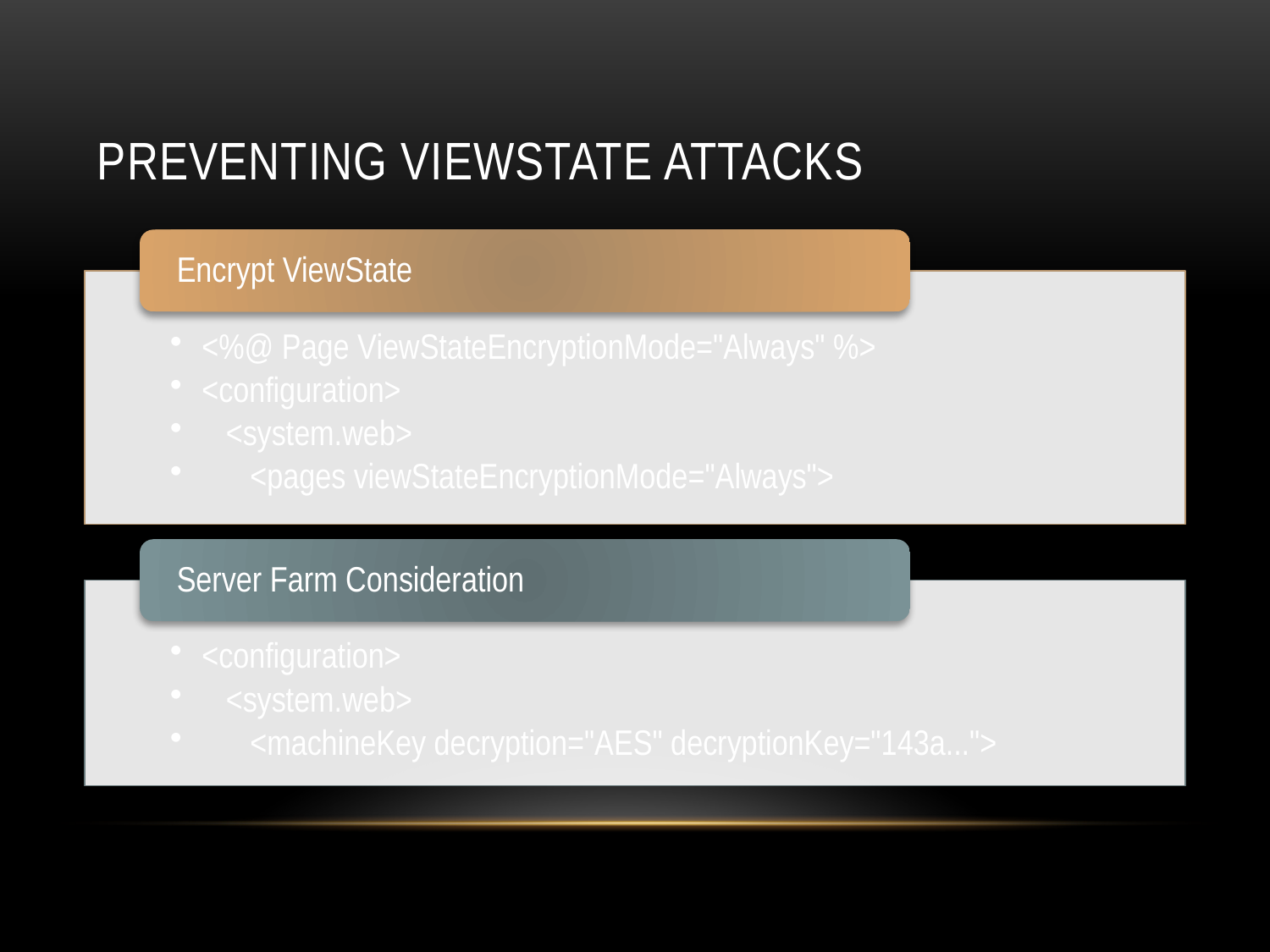

# Preventing ViewState attacks
<%@ Page ViewStateEncryptionMode="Always" %>
<configuration>
   <system.web>
      <pages viewStateEncryptionMode="Always">
Encrypt ViewState
<configuration>
   <system.web>
      <machineKey decryption="AES" decryptionKey="143a...">
Server Farm Consideration